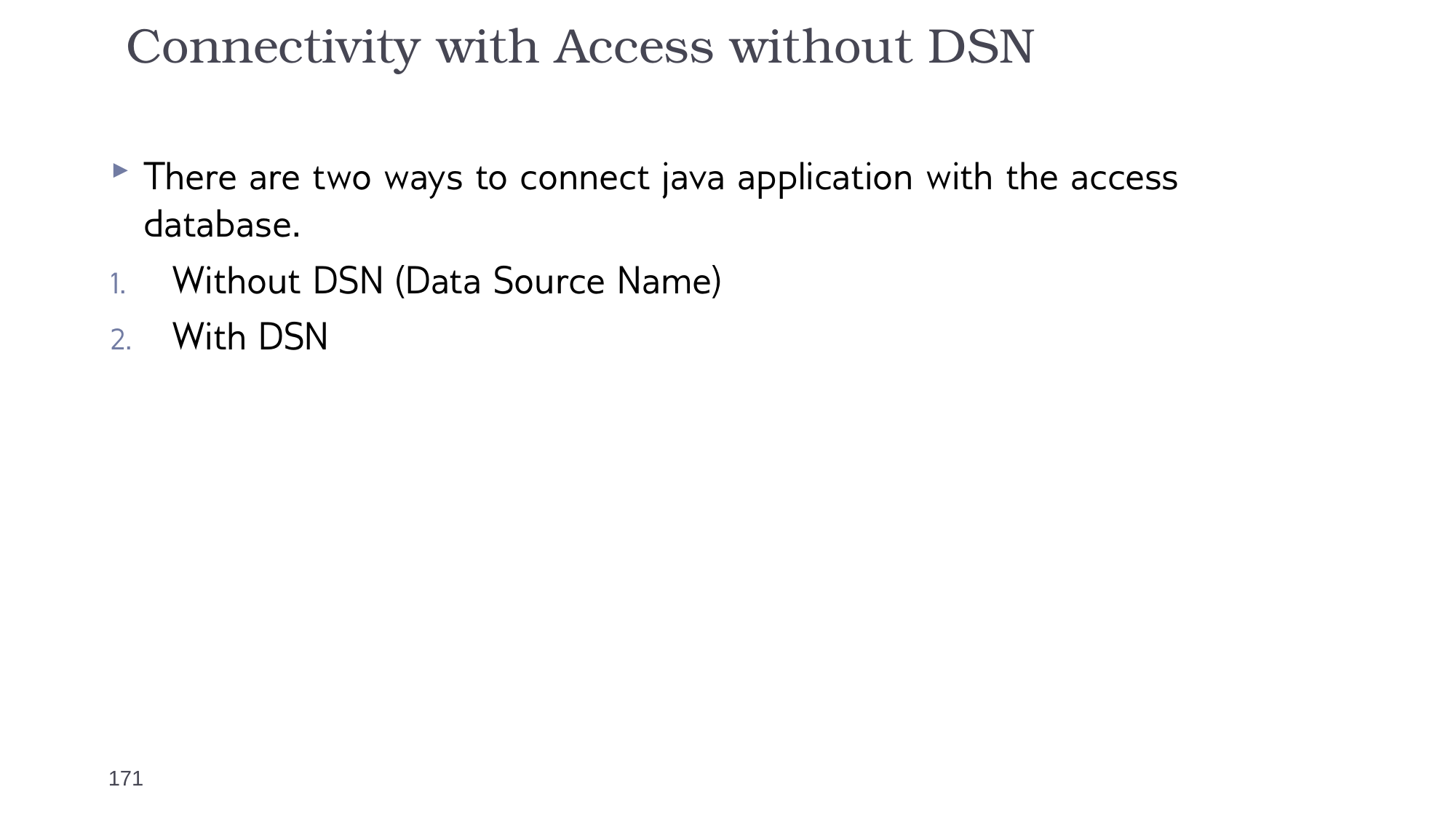

# Connectivity with Access without DSN
There are two ways to connect java application with the access database.
Without DSN (Data Source Name)
With DSN

171